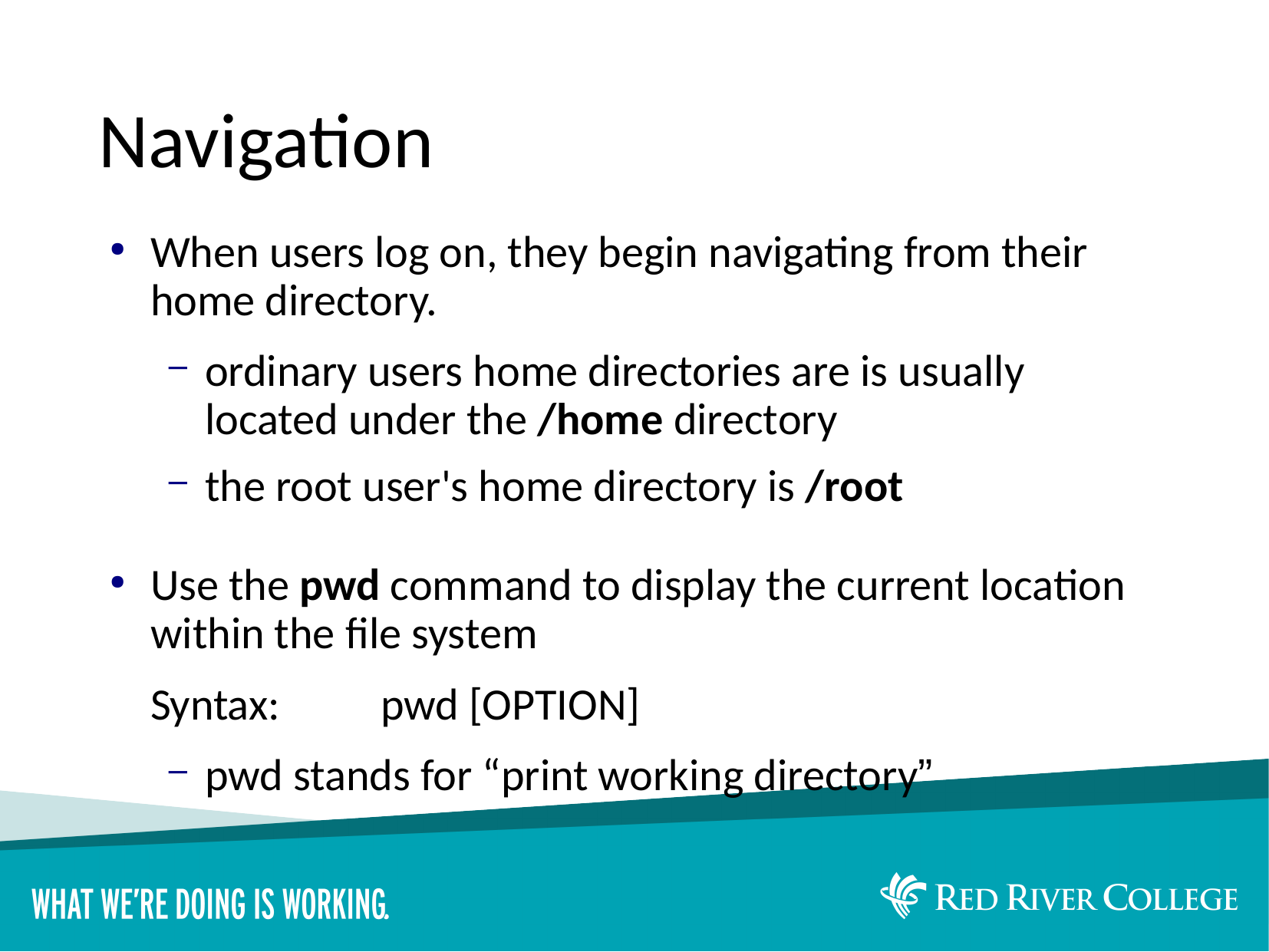

# Navigation
When users log on, they begin navigating from their home directory.
ordinary users home directories are is usually located under the /home directory
the root user's home directory is /root

Use the pwd command to display the current location within the file system
 	Syntax:	pwd [OPTION]
pwd stands for “print working directory”